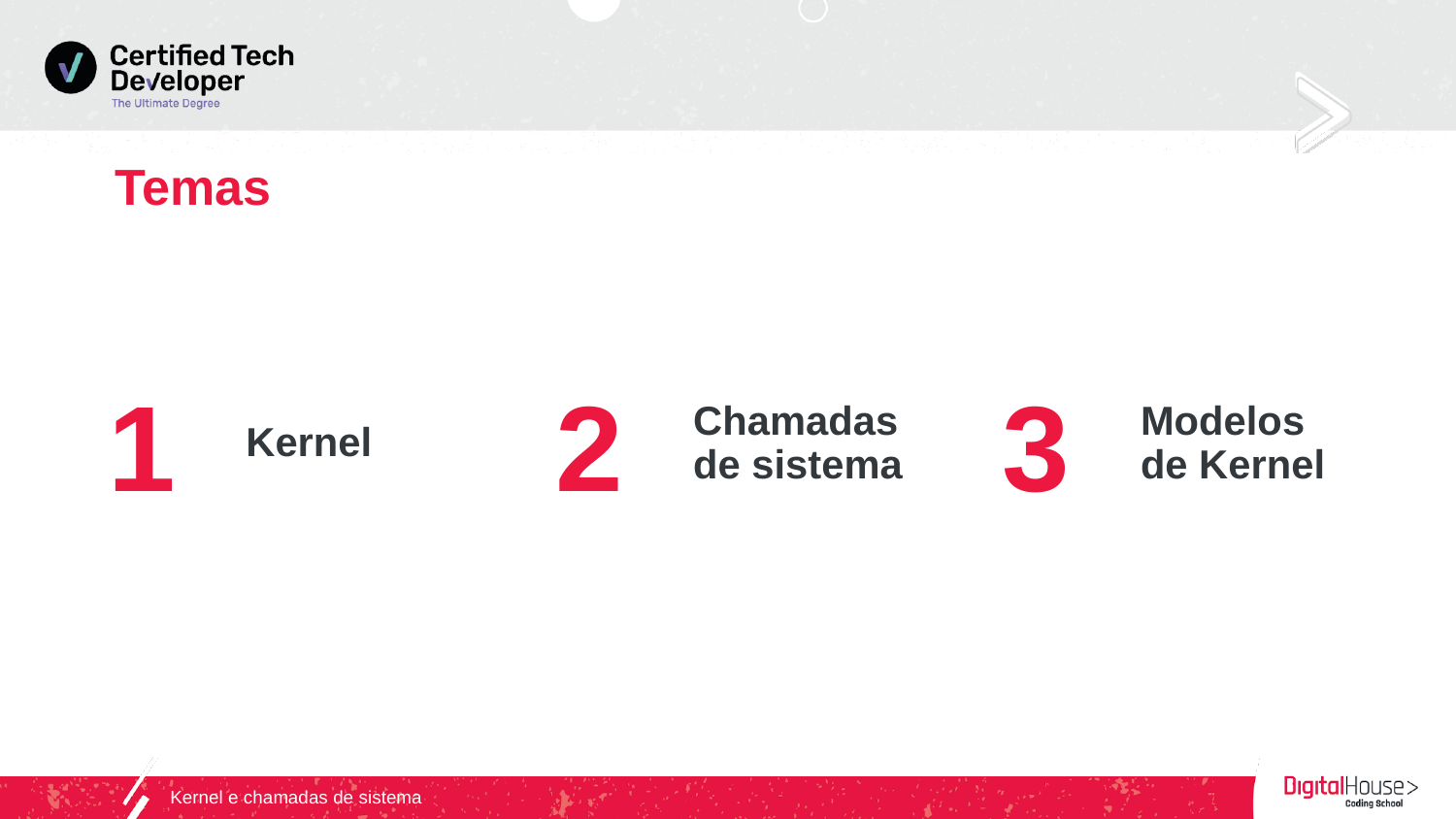

# Temas
1
2
3
Kernel
Chamadas
de sistema
Modelos
de Kernel